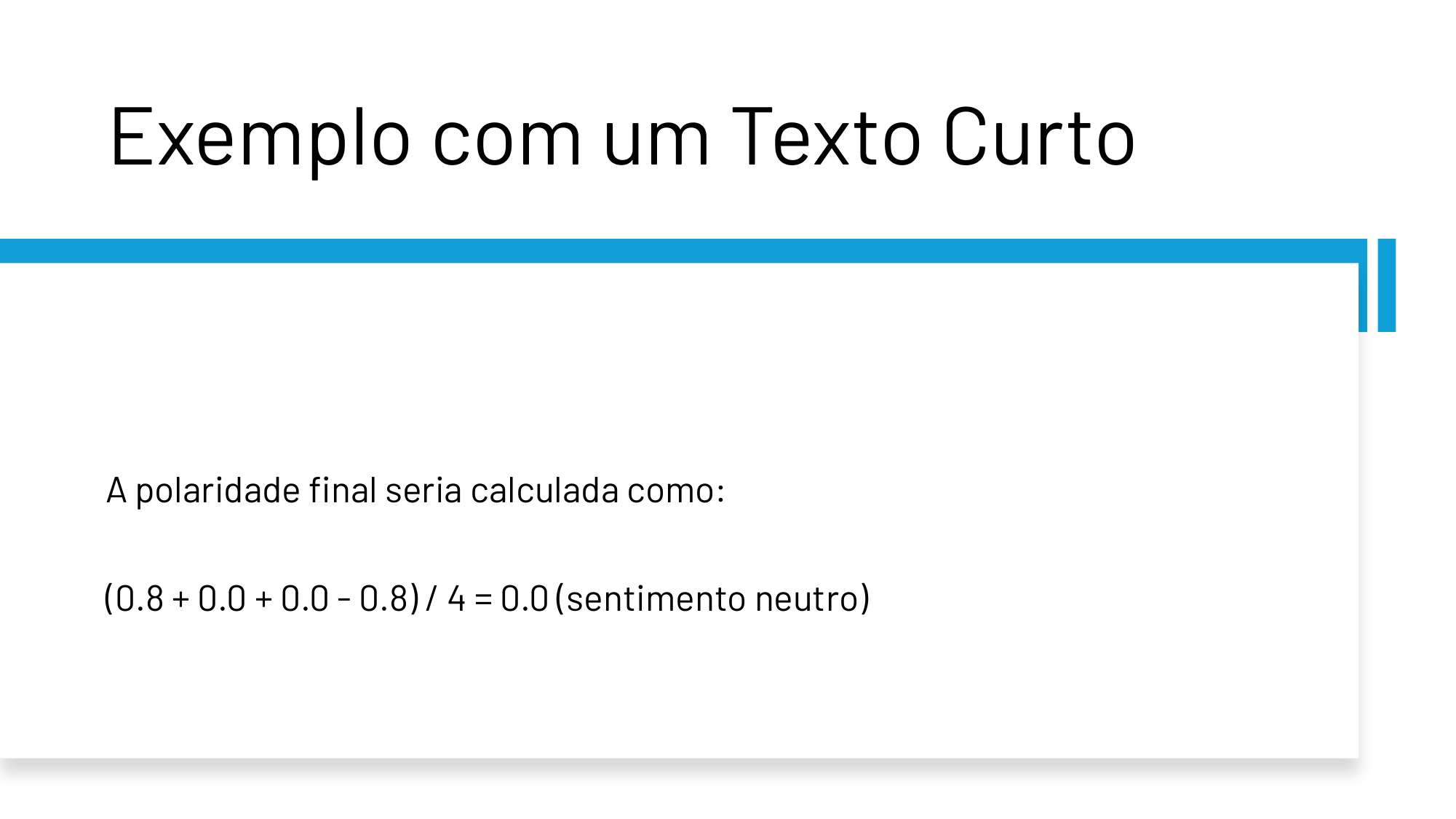

# Exemplo com um Texto Curto

A polaridade final seria calculada como:

(0.8 + 0.0 + 0.0 - 0.8) / 4 = 0.0 (sentimento neutro)